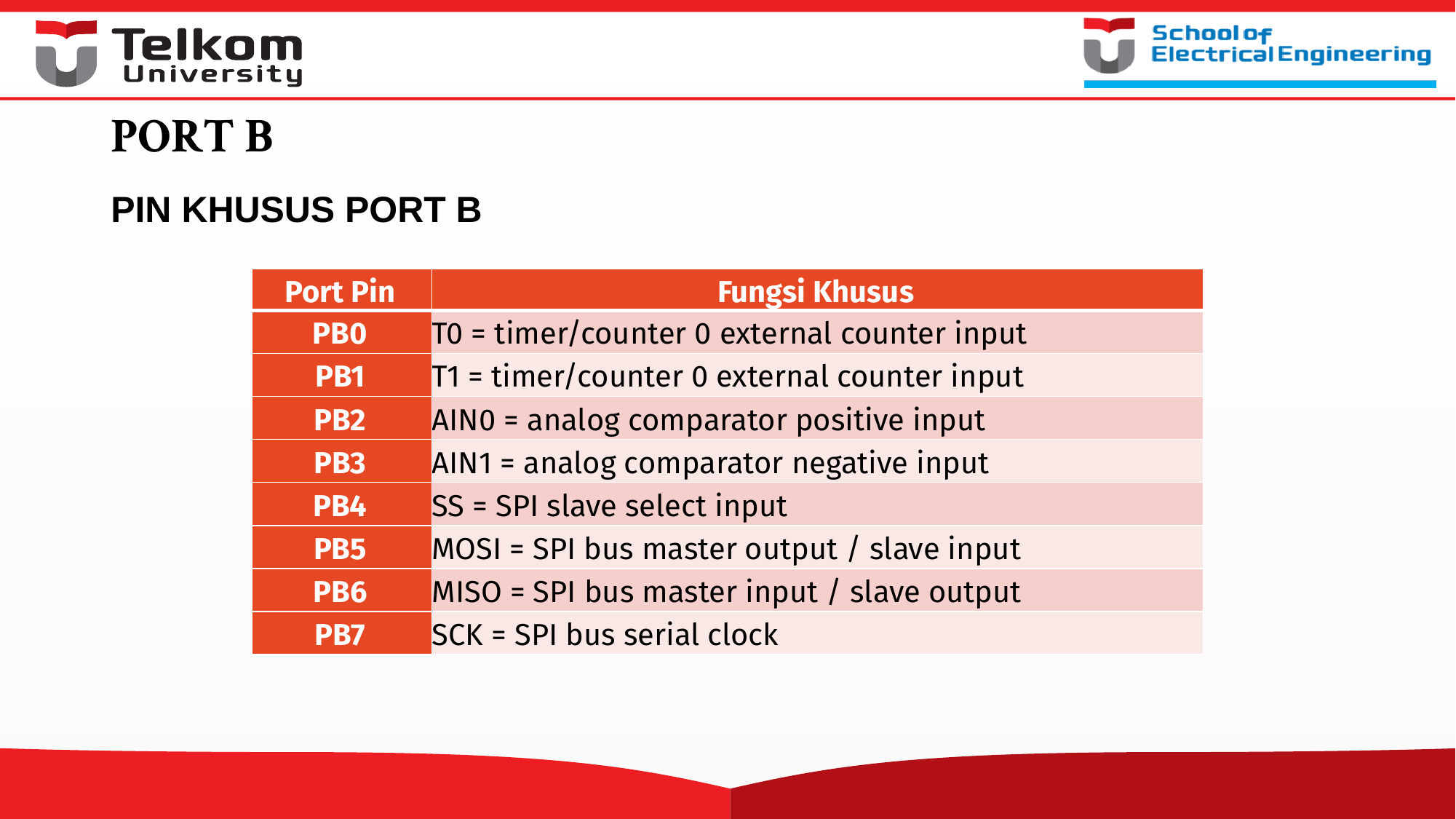

# PORT B
PIN KHUSUS PORT B
| Port Pin | Fungsi Khusus |
| --- | --- |
| PB0 | T0 = timer/counter 0 external counter input |
| PB1 | T1 = timer/counter 0 external counter input |
| PB2 | AIN0 = analog comparator positive input |
| PB3 | AIN1 = analog comparator negative input |
| PB4 | SS = SPI slave select input |
| PB5 | MOSI = SPI bus master output / slave input |
| PB6 | MISO = SPI bus master input / slave output |
| PB7 | SCK = SPI bus serial clock |